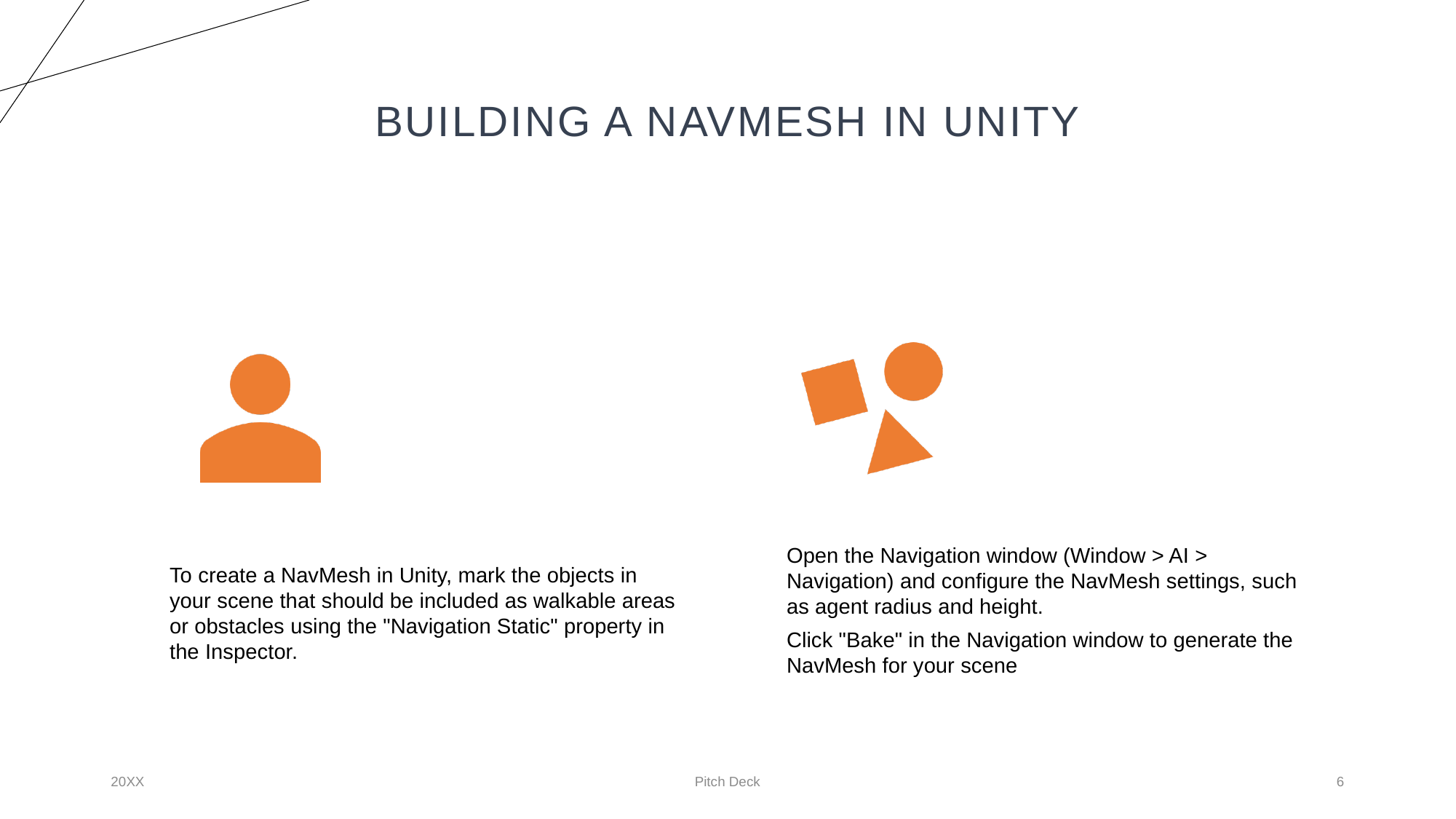

# Building a NavMesh in Unity
To create a NavMesh in Unity, mark the objects in your scene that should be included as walkable areas or obstacles using the "Navigation Static" property in the Inspector.

Open the Navigation window (Window > AI > Navigation) and configure the NavMesh settings, such as agent radius and height.
Click "Bake" in the Navigation window to generate the NavMesh for your scene
20XX
Pitch Deck
6